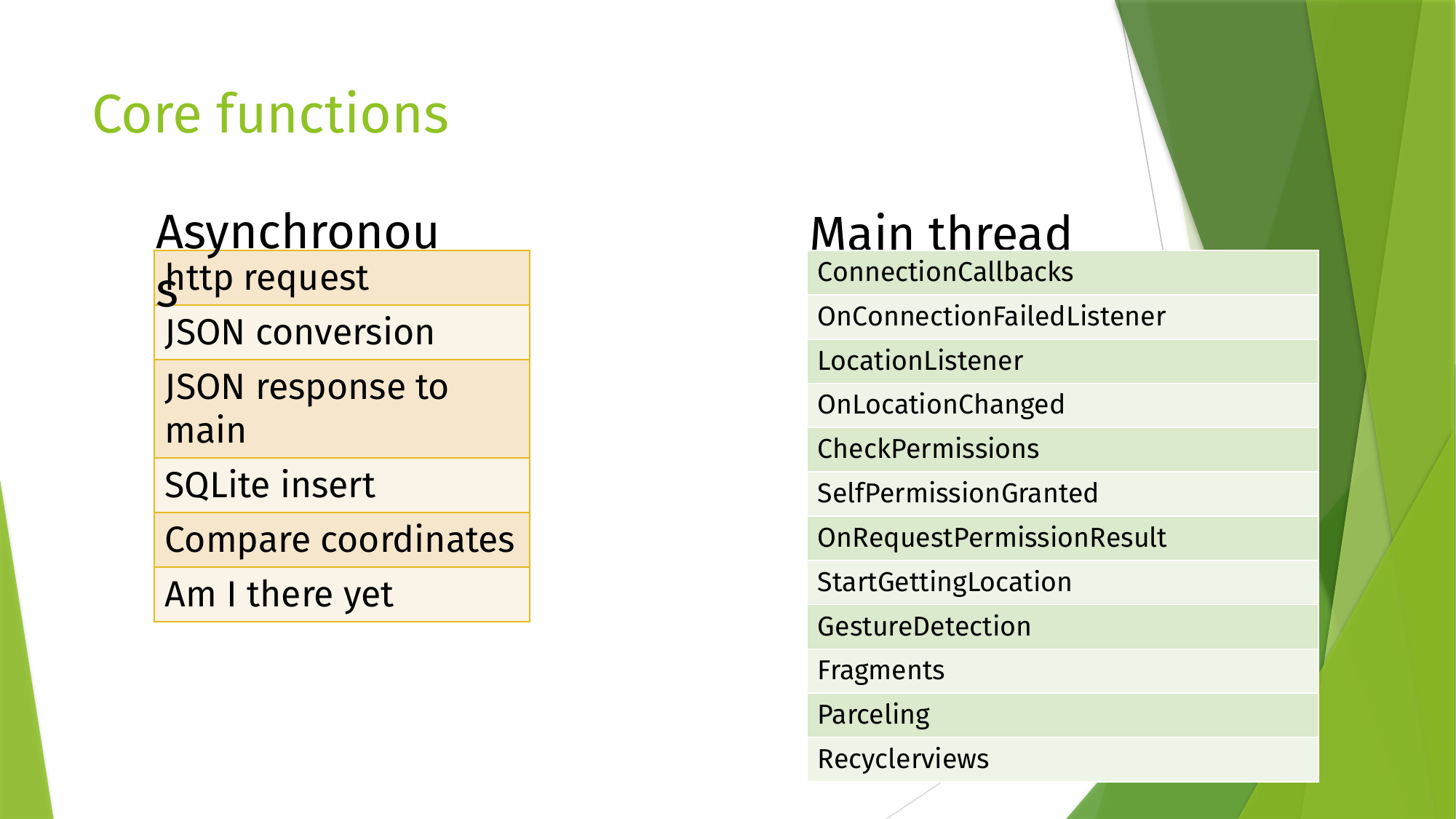

# Core functions
Asynchronous
Main thread
| http request |
| --- |
| JSON conversion |
| JSON response to main |
| SQLite insert |
| Compare coordinates |
| Am I there yet |
| ConnectionCallbacks |
| --- |
| OnConnectionFailedListener |
| LocationListener |
| OnLocationChanged |
| CheckPermissions |
| SelfPermissionGranted |
| OnRequestPermissionResult |
| StartGettingLocation |
| GestureDetection |
| Fragments |
| Parceling |
| Recyclerviews |